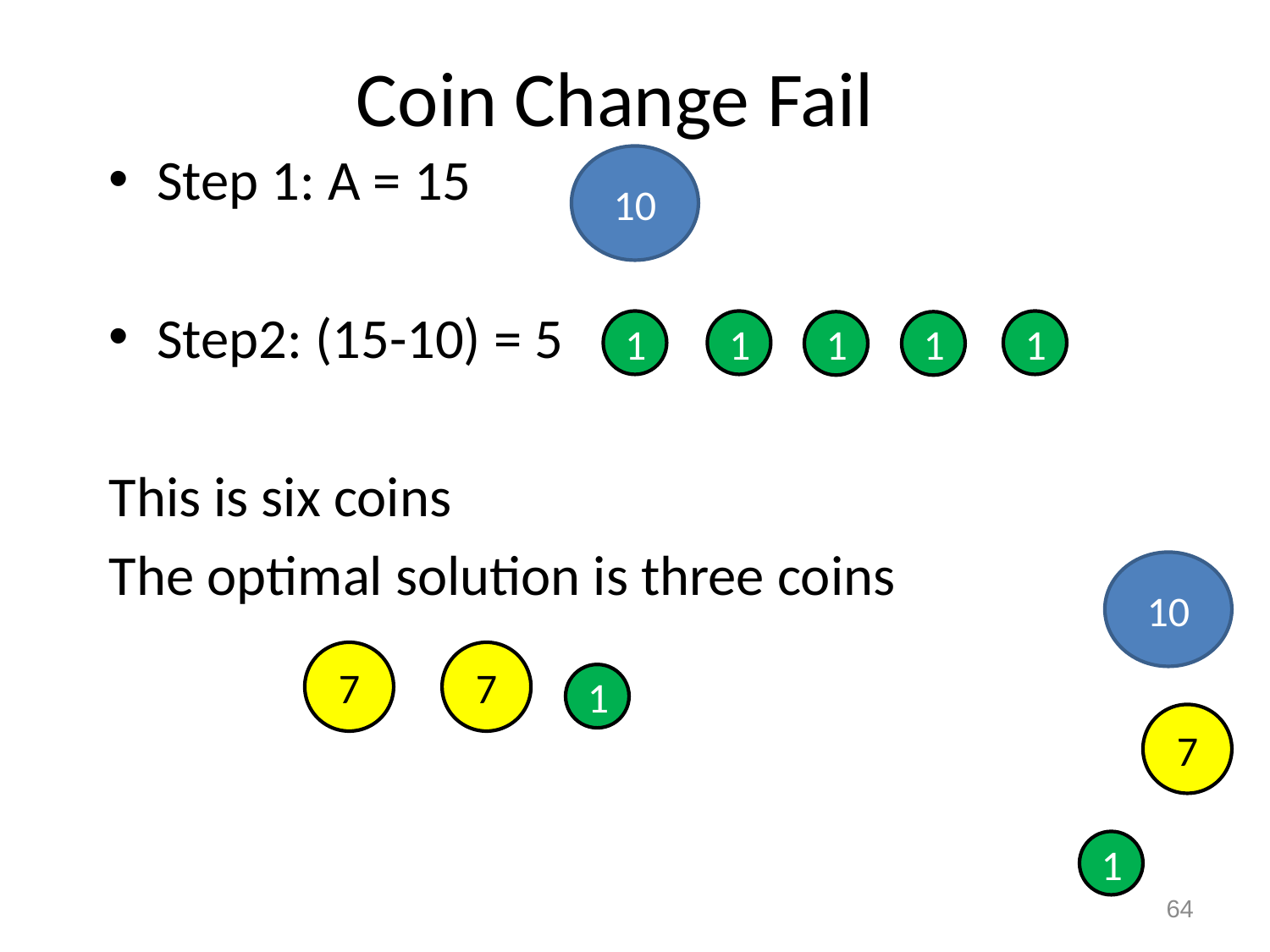

# Coin Change Fail
Step 1: A = 15

Step2: (15-10) = 5

This is six coins
The optimal solution is three coins
10
1
1
1
1
1
10
7
7
1
7
1

64